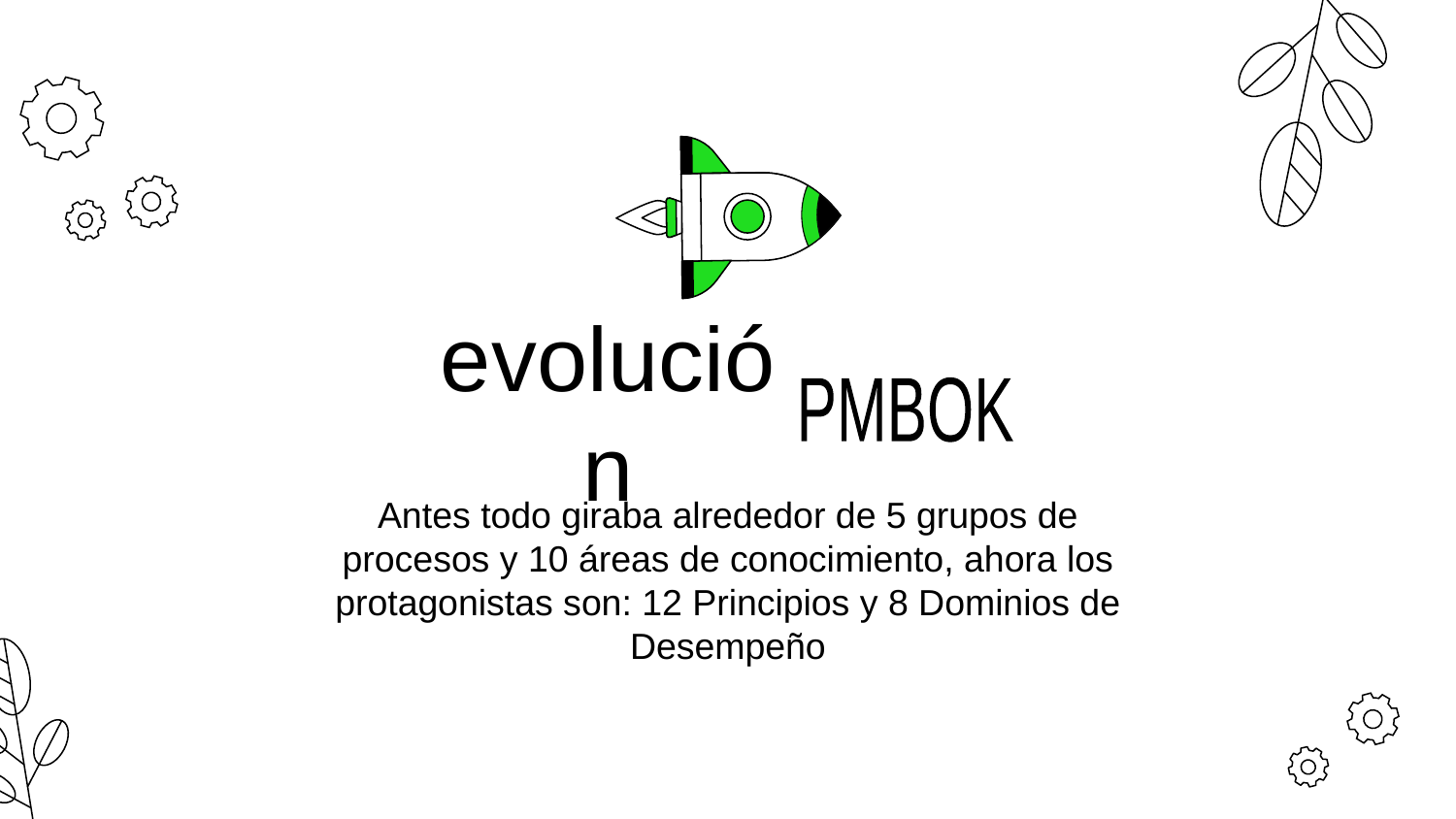

# evolución
PMBOK
Antes todo giraba alrededor de 5 grupos de procesos y 10 áreas de conocimiento, ahora los protagonistas son: 12 Principios y 8 Dominios de Desempeño